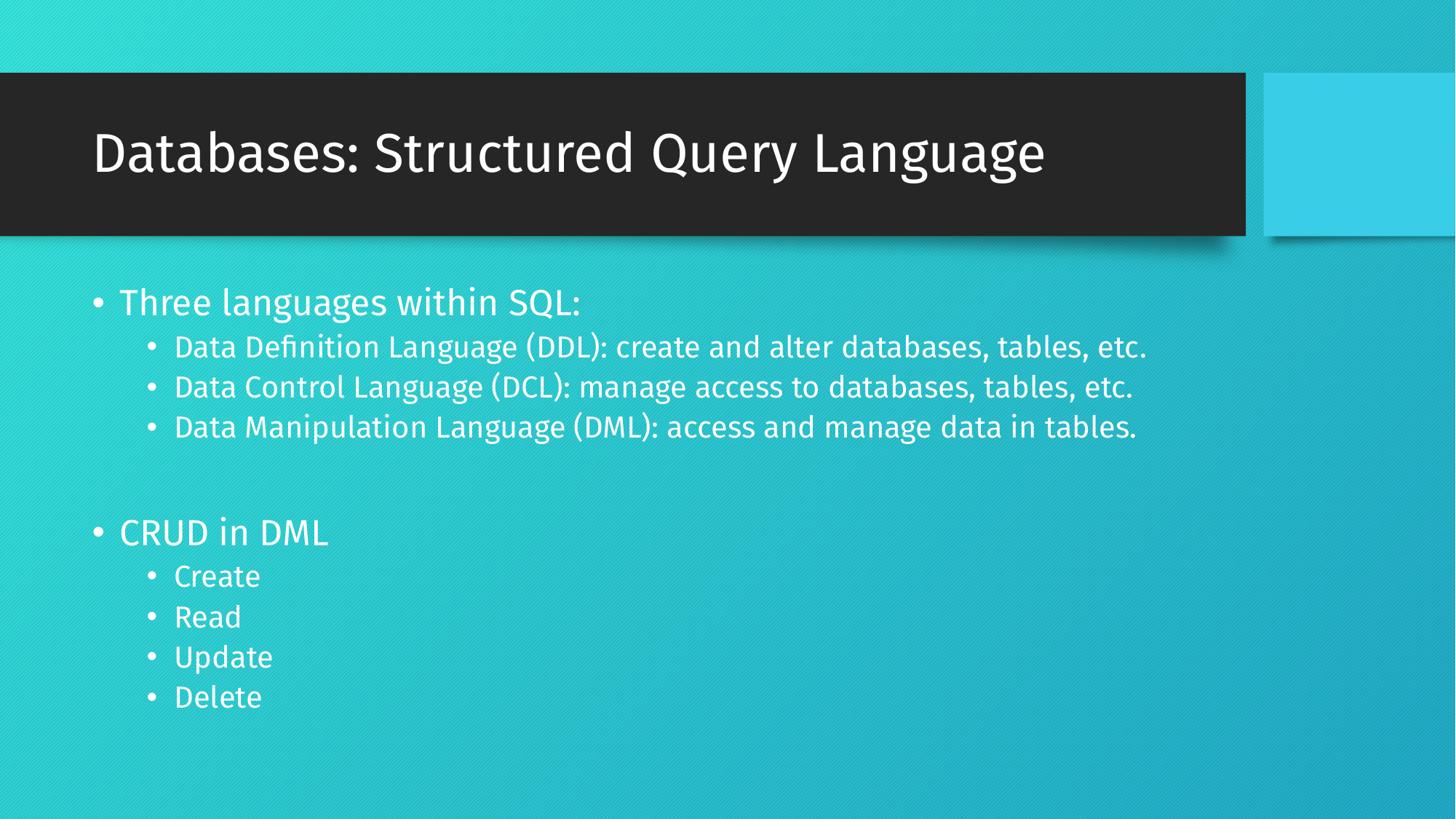

# Databases: Structured Query Language
Three languages within SQL:
Data Definition Language (DDL): create and alter databases, tables, etc.
Data Control Language (DCL): manage access to databases, tables, etc.
Data Manipulation Language (DML): access and manage data in tables.

CRUD in DML
Create
Read
Update
Delete